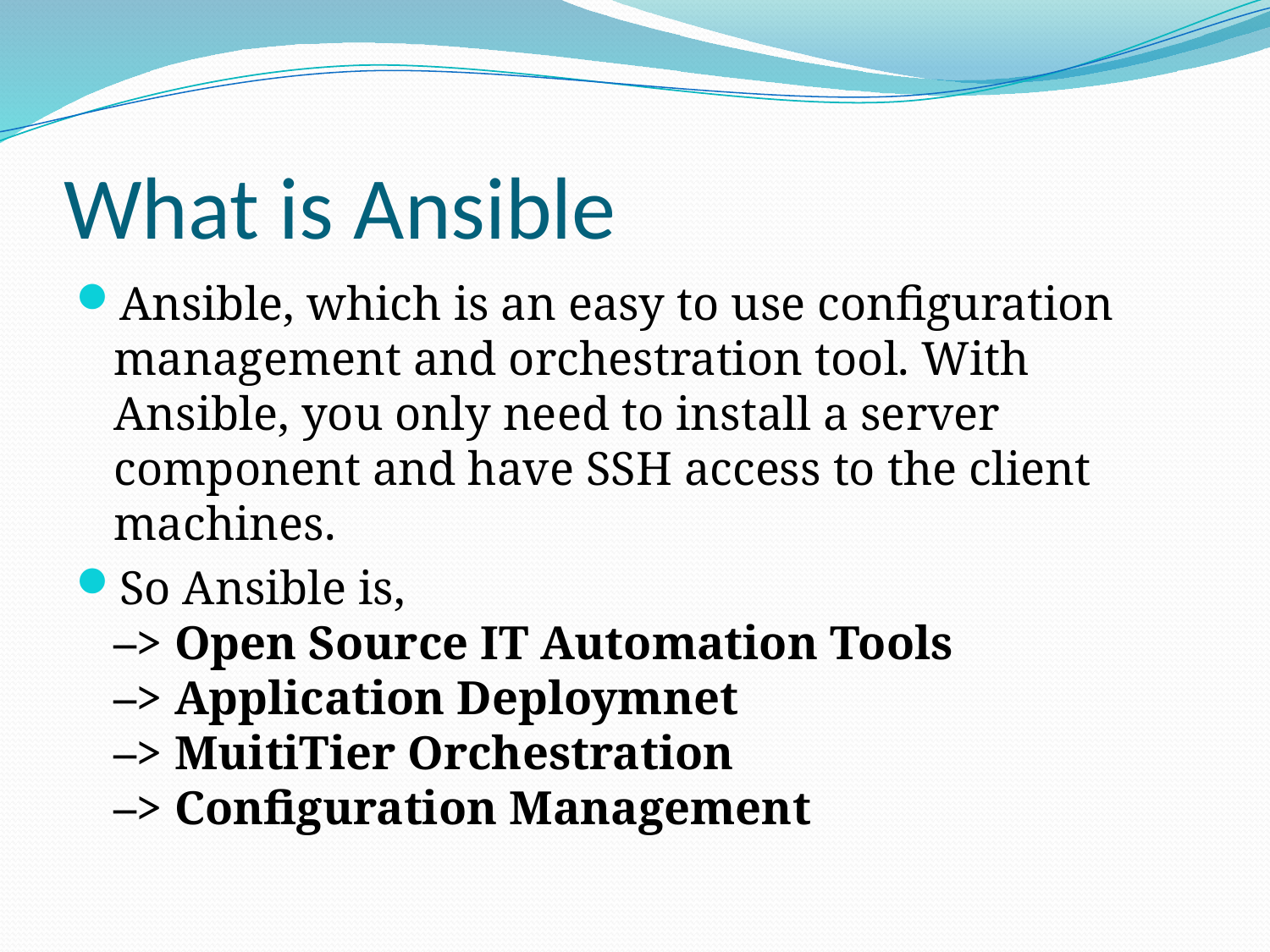

# What is Ansible
Ansible, which is an easy to use configuration management and orchestration tool. With Ansible, you only need to install a server component and have SSH access to the client machines.
So Ansible is,
–> Open Source IT Automation Tools
–> Application Deploymnet
–> MuitiTier Orchestration
–> Configuration Management